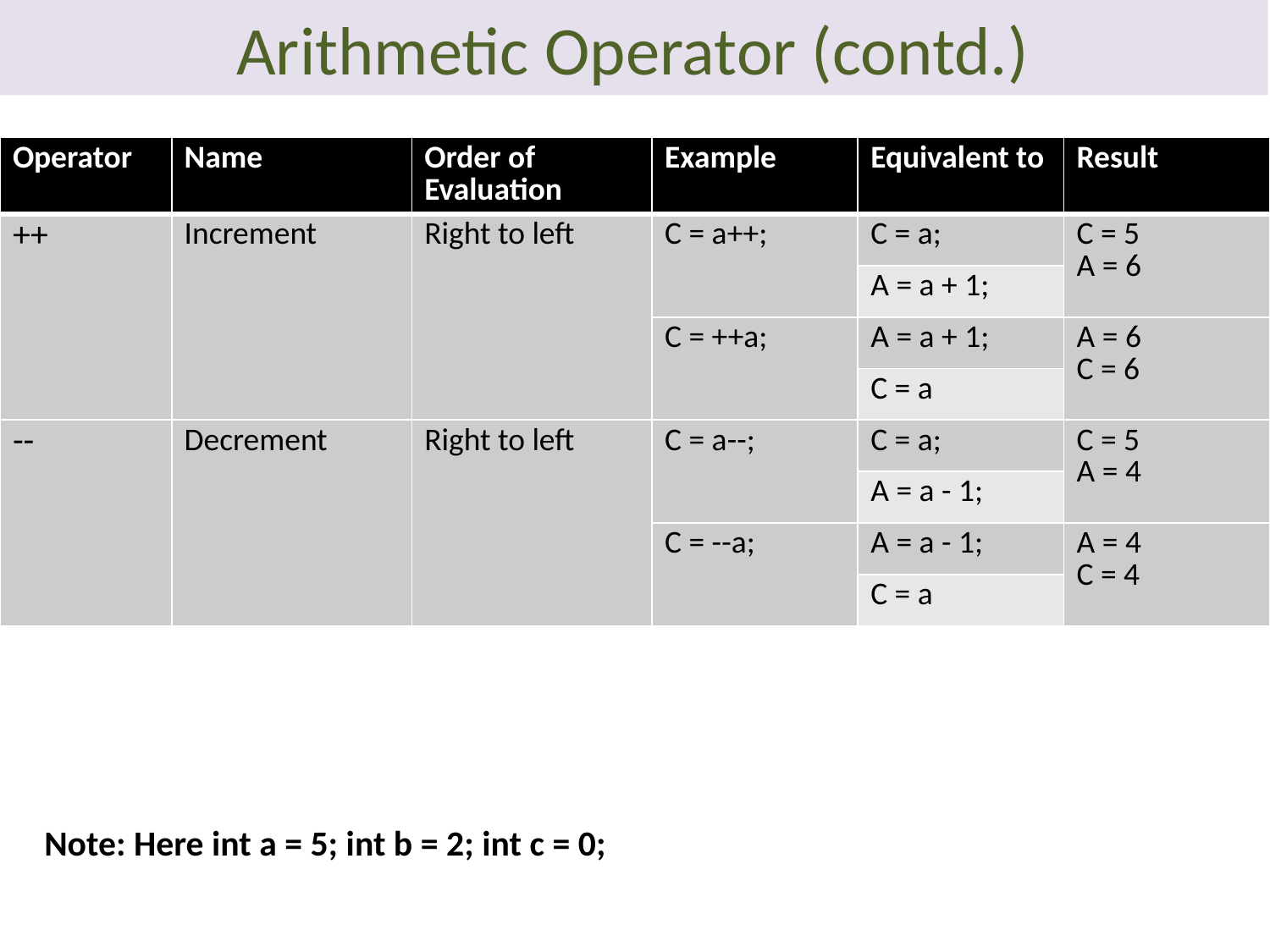

# Arithmetic Operator (contd.)
| Operator | Name | Order of Evaluation | Example | Equivalent to | Result |
| --- | --- | --- | --- | --- | --- |
| ++ | Increment | Right to left | C = a++; | C = a; | C = 5 A = 6 |
|  |  |  |  | A = a + 1; |  |
|  |  |  | C = ++a; | A = a + 1; | A = 6 C = 6 |
|  |  |  |  | C = a |  |
| -- | Decrement | Right to left | C = a--; | C = a; | C = 5 A = 4 |
|  |  |  |  | A = a - 1; |  |
|  |  |  | C = --a; | A = a - 1; | A = 4 C = 4 |
|  |  |  |  | C = a |  |
Note: Here int a = 5; int b = 2; int c = 0;